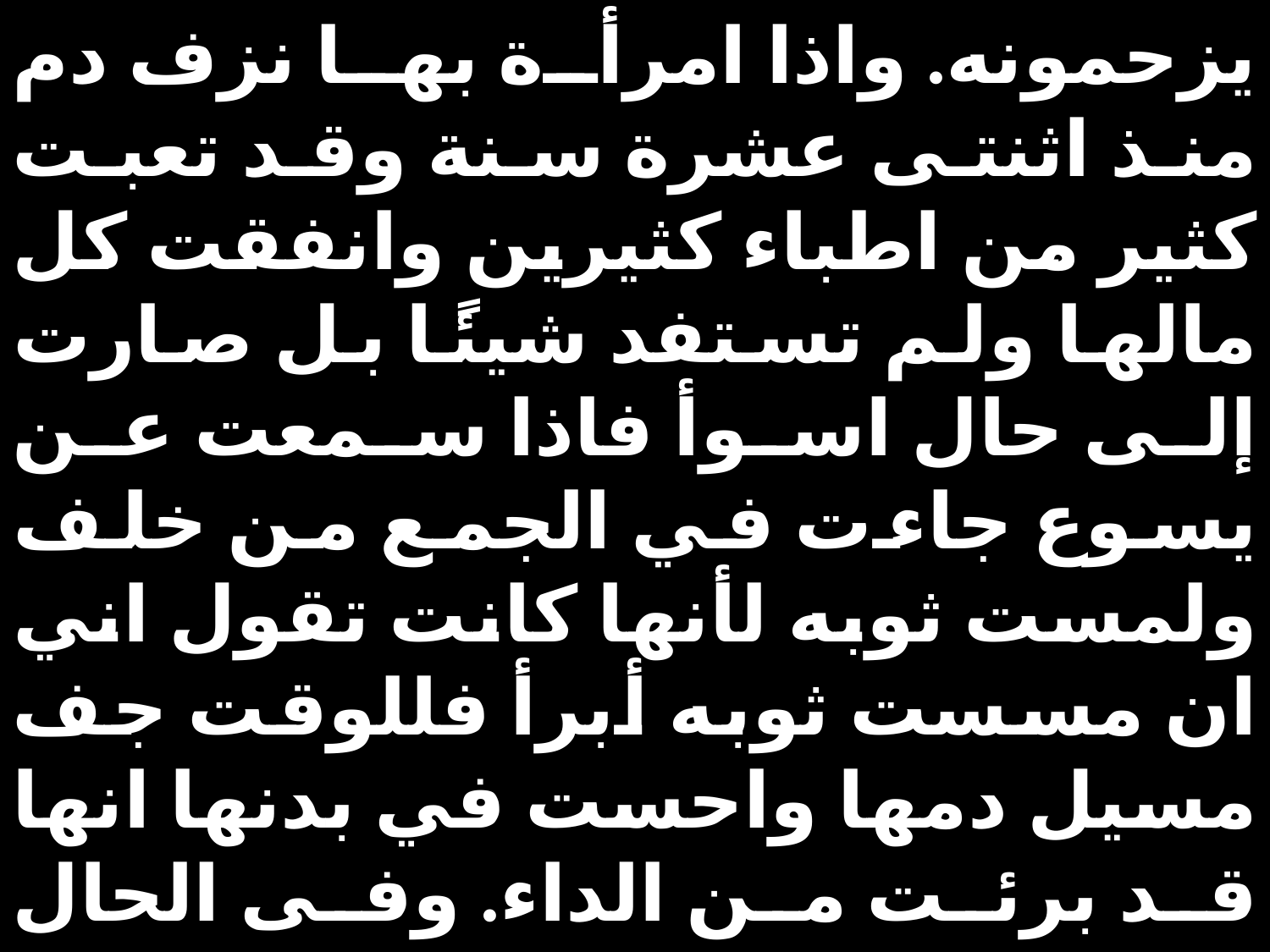

يزحمونه. واذا امرأة بها نزف دم منذ اثنتى عشرة سنة وقد تعبت كثير من اطباء كثيرين وانفقت كل مالها ولم تستفد شيئًا بل صارت إلى حال اسوأ فاذا سمعت عن يسوع جاءت في الجمع من خلف ولمست ثوبه لأنها كانت تقول اني ان مسست ثوبه أبرأ فللوقت جف مسيل دمها واحست في بدنها انها قد برئت من الداء. وفى الحال شعر يسوع في نفسه بالقوة التي خرجت منه فالتفت في الجمع وقال من لمس ثيابي. فقال له تلاميذه انت تنظر الجمع يزحمك وتقول من لمسني. فتطلع ليرى التي فعلت